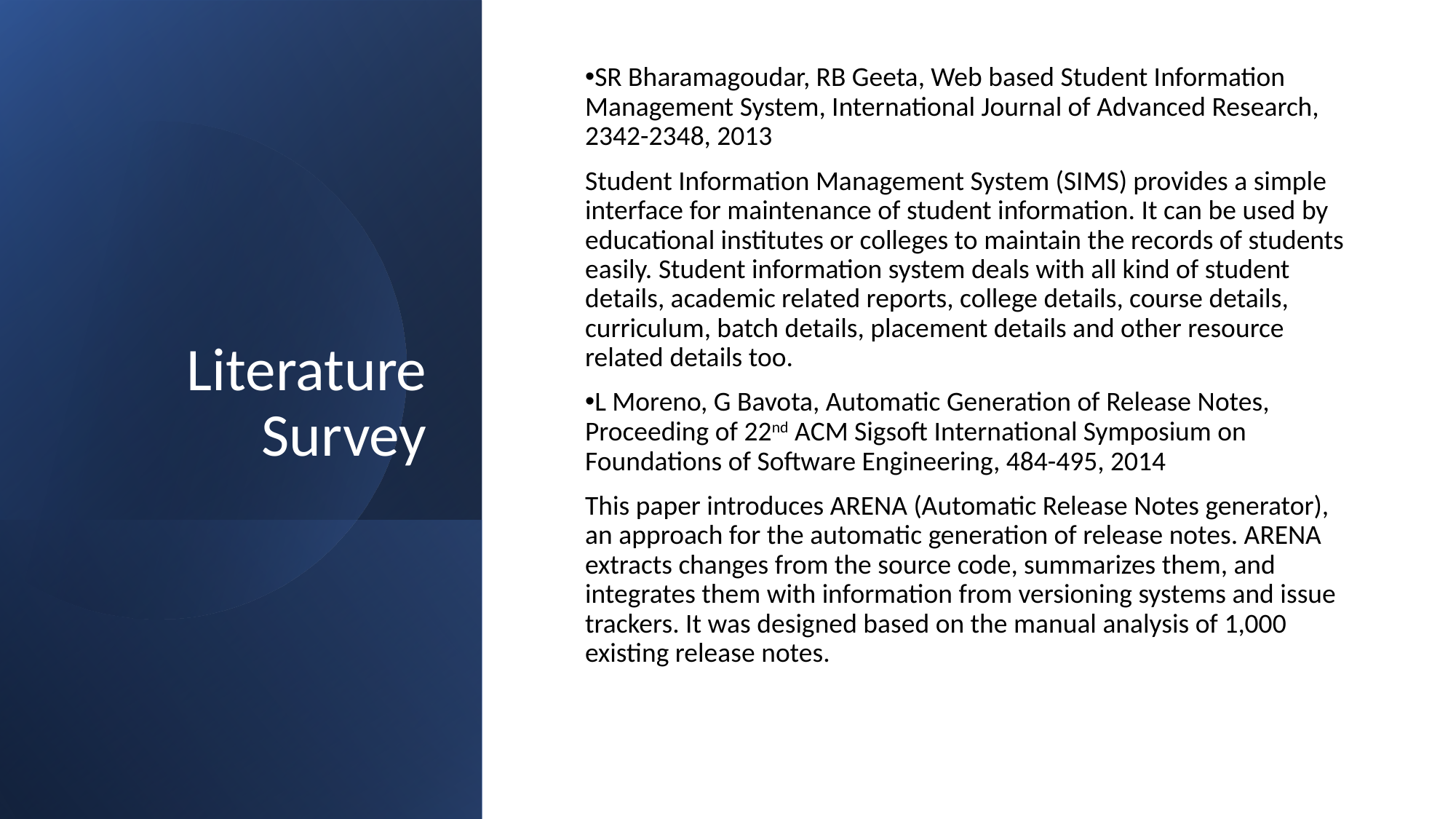

Literature Survey

SR Bharamagoudar, RB Geeta, Web based Student Information Management System, International Journal of Advanced Research, 2342-2348, 2013
Student Information Management System (SIMS) provides a simple interface for maintenance of student information. It can be used by educational institutes or colleges to maintain the records of students easily. Student information system deals with all kind of student details, academic related reports, college details, course details, curriculum, batch details, placement details and other resource related details too.
L Moreno, G Bavota, Automatic Generation of Release Notes, Proceeding of 22nd ACM Sigsoft International Symposium on Foundations of Software Engineering, 484-495, 2014
This paper introduces ARENA (Automatic Release Notes generator), an approach for the automatic generation of release notes. ARENA extracts changes from the source code, summarizes them, and integrates them with information from versioning systems and issue trackers. It was designed based on the manual analysis of 1,000 existing release notes.